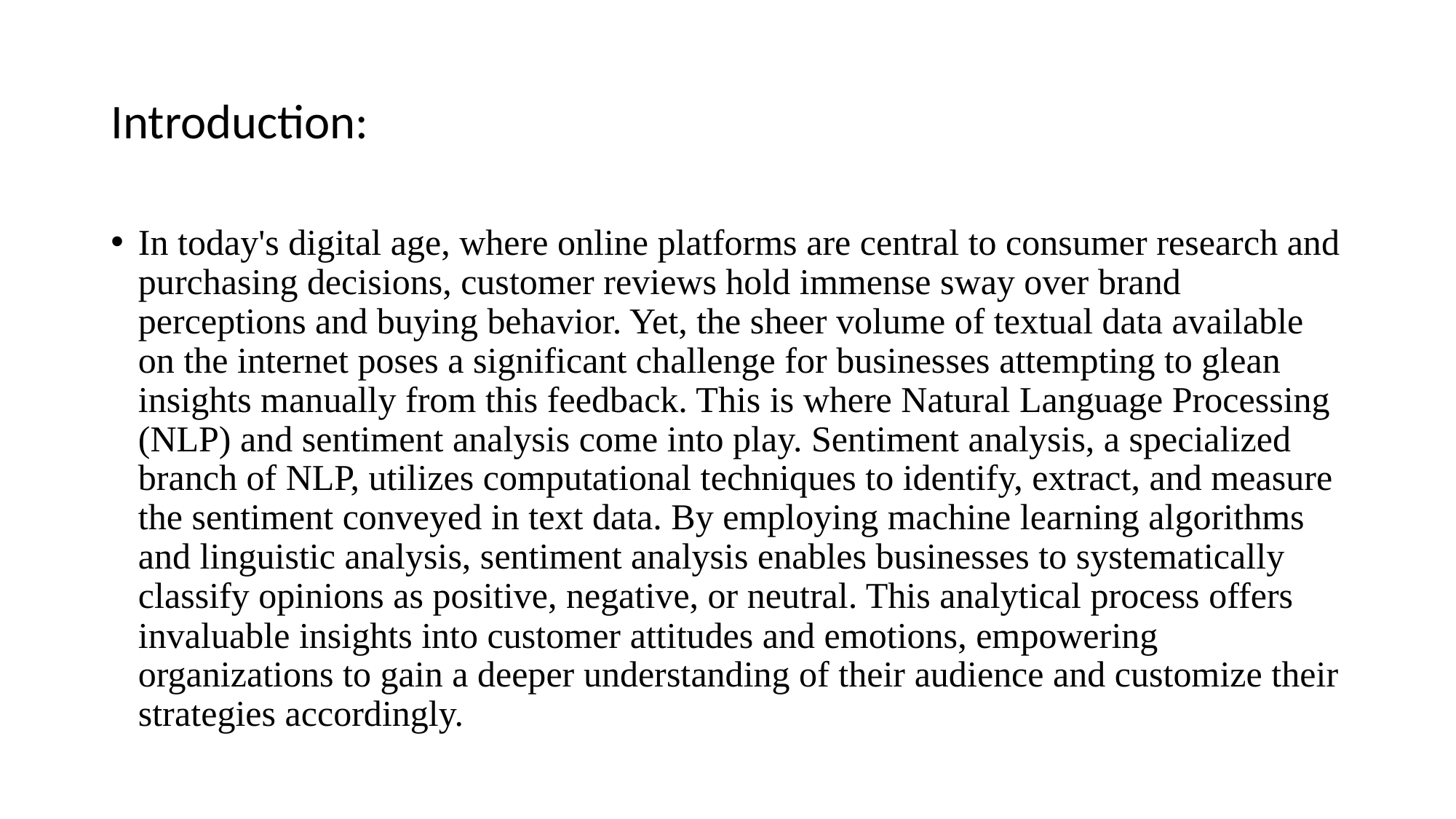

# Introduction:
In today's digital age, where online platforms are central to consumer research and purchasing decisions, customer reviews hold immense sway over brand perceptions and buying behavior. Yet, the sheer volume of textual data available on the internet poses a significant challenge for businesses attempting to glean insights manually from this feedback. This is where Natural Language Processing (NLP) and sentiment analysis come into play. Sentiment analysis, a specialized branch of NLP, utilizes computational techniques to identify, extract, and measure the sentiment conveyed in text data. By employing machine learning algorithms and linguistic analysis, sentiment analysis enables businesses to systematically classify opinions as positive, negative, or neutral. This analytical process offers invaluable insights into customer attitudes and emotions, empowering organizations to gain a deeper understanding of their audience and customize their strategies accordingly.